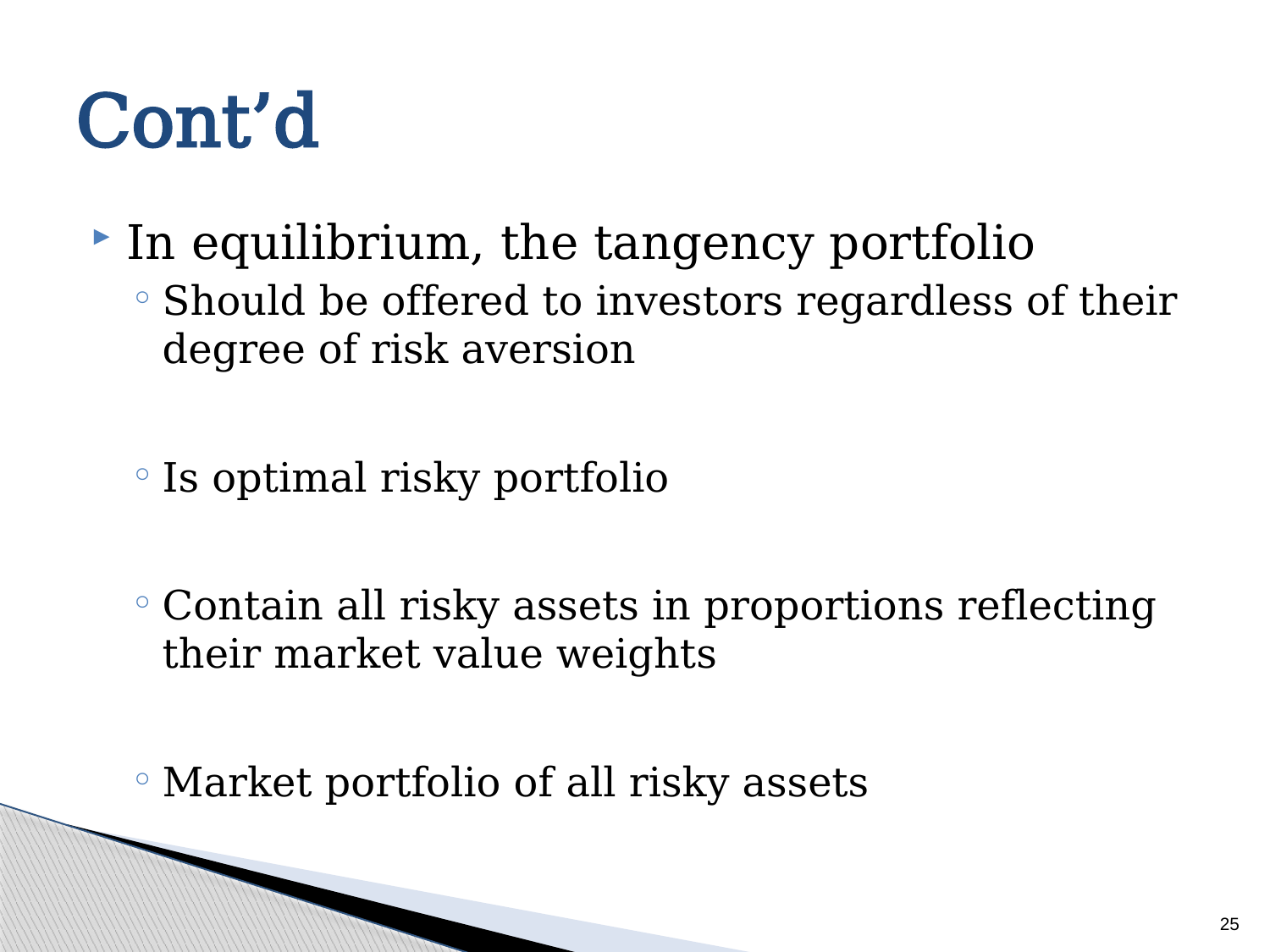

# Cont’d
In equilibrium, the tangency portfolio
Should be offered to investors regardless of their degree of risk aversion

Is optimal risky portfolio

Contain all risky assets in proportions reflecting their market value weights

Market portfolio of all risky assets
25